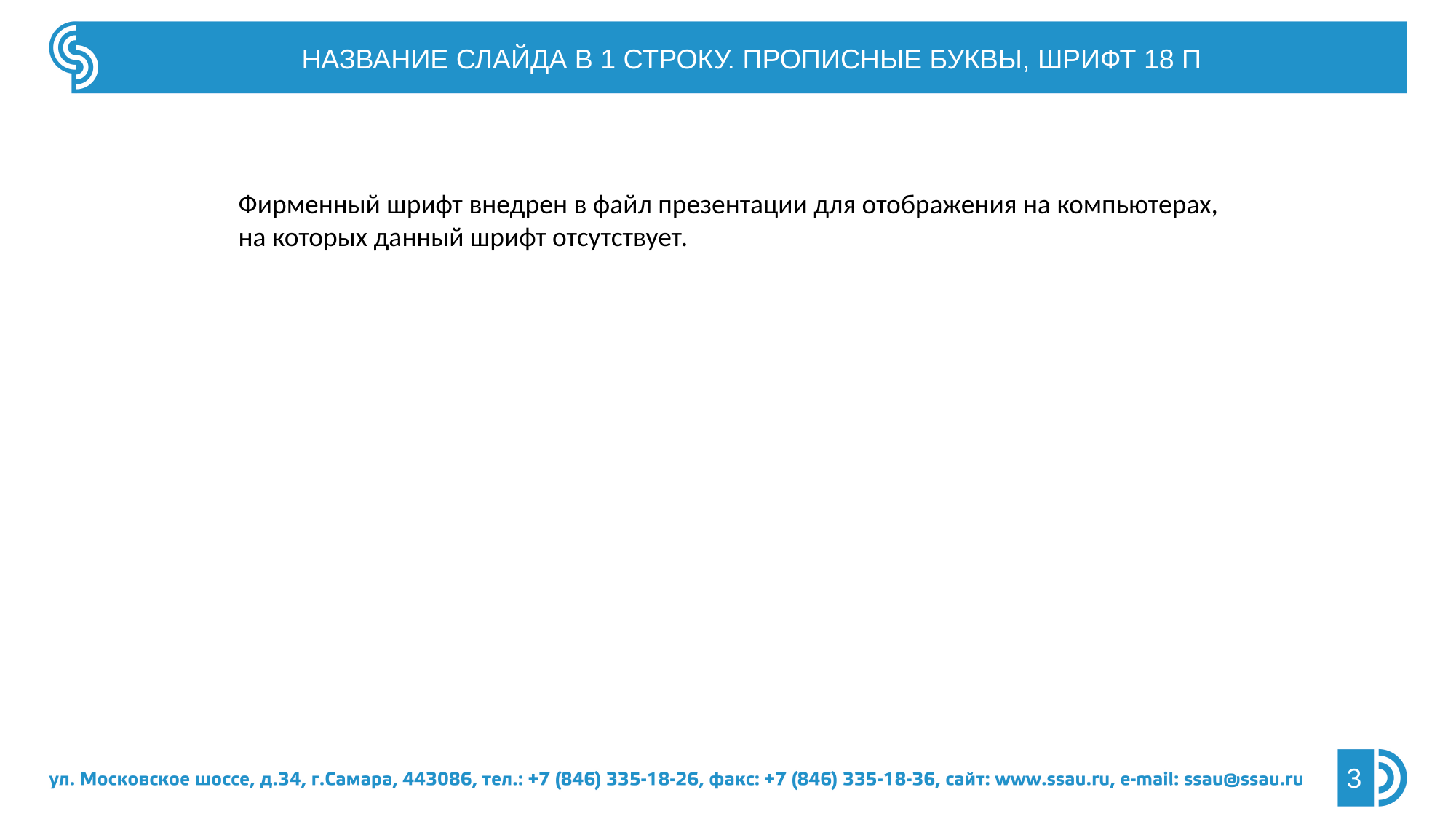

НАЗВАНИЕ СЛАЙДА В 1 СТРОКУ. ПРОПИСНЫЕ БУКВЫ, ШРИФТ 18 П
Фирменный шрифт внедрен в файл презентации для отображения на компьютерах, на которых данный шрифт отсутствует.
3